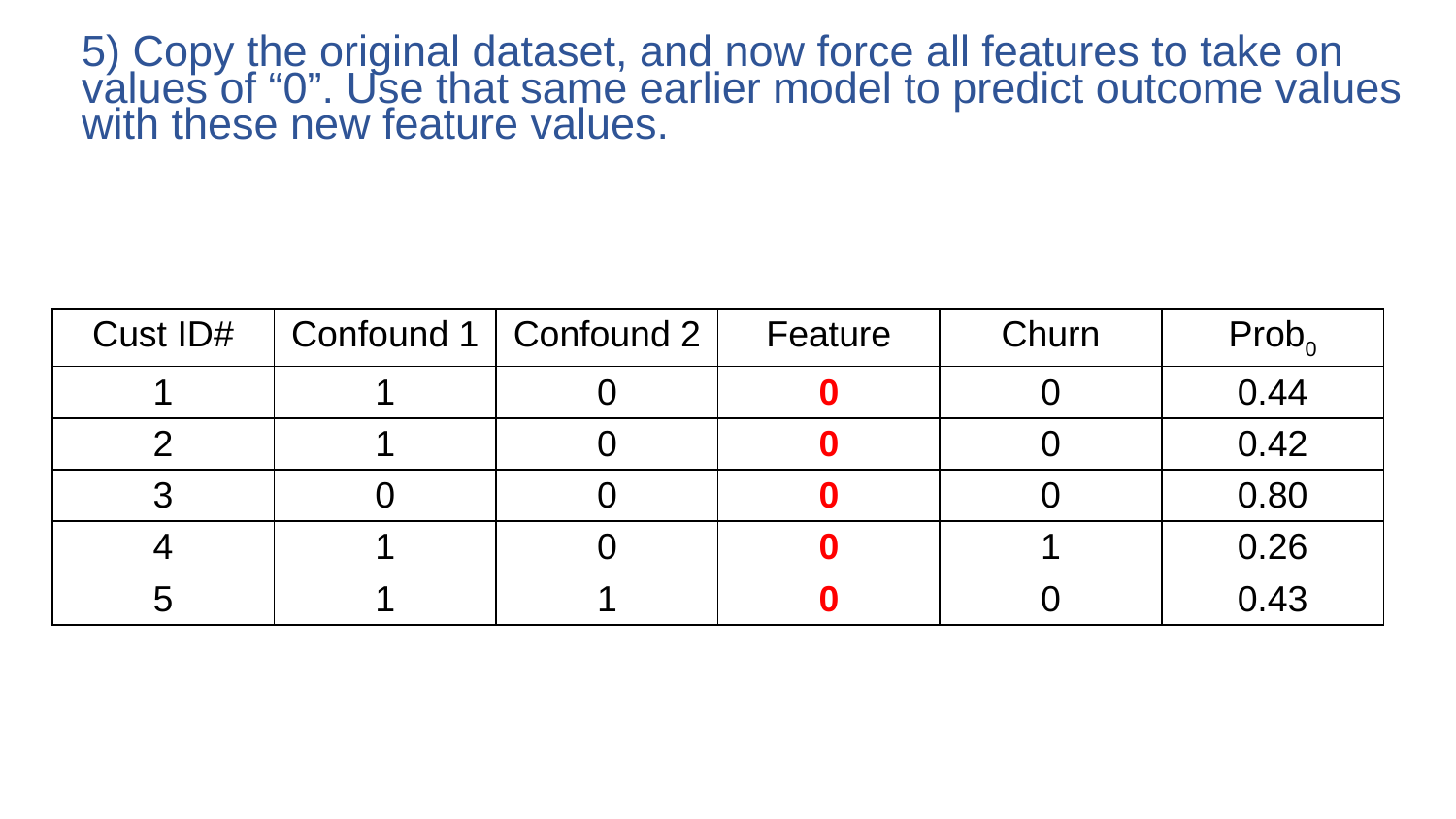

5) Copy the original dataset, and now force all features to take on values of “0”. Use that same earlier model to predict outcome values with these new feature values.
| Cust ID# | Confound 1 | Confound 2 | Feature | Churn | Prob0 |
| --- | --- | --- | --- | --- | --- |
| 1 | 1 | 0 | 0 | 0 | 0.44 |
| 2 | 1 | 0 | 0 | 0 | 0.42 |
| 3 | 0 | 0 | 0 | 0 | 0.80 |
| 4 | 1 | 0 | 0 | 1 | 0.26 |
| 5 | 1 | 1 | 0 | 0 | 0.43 |